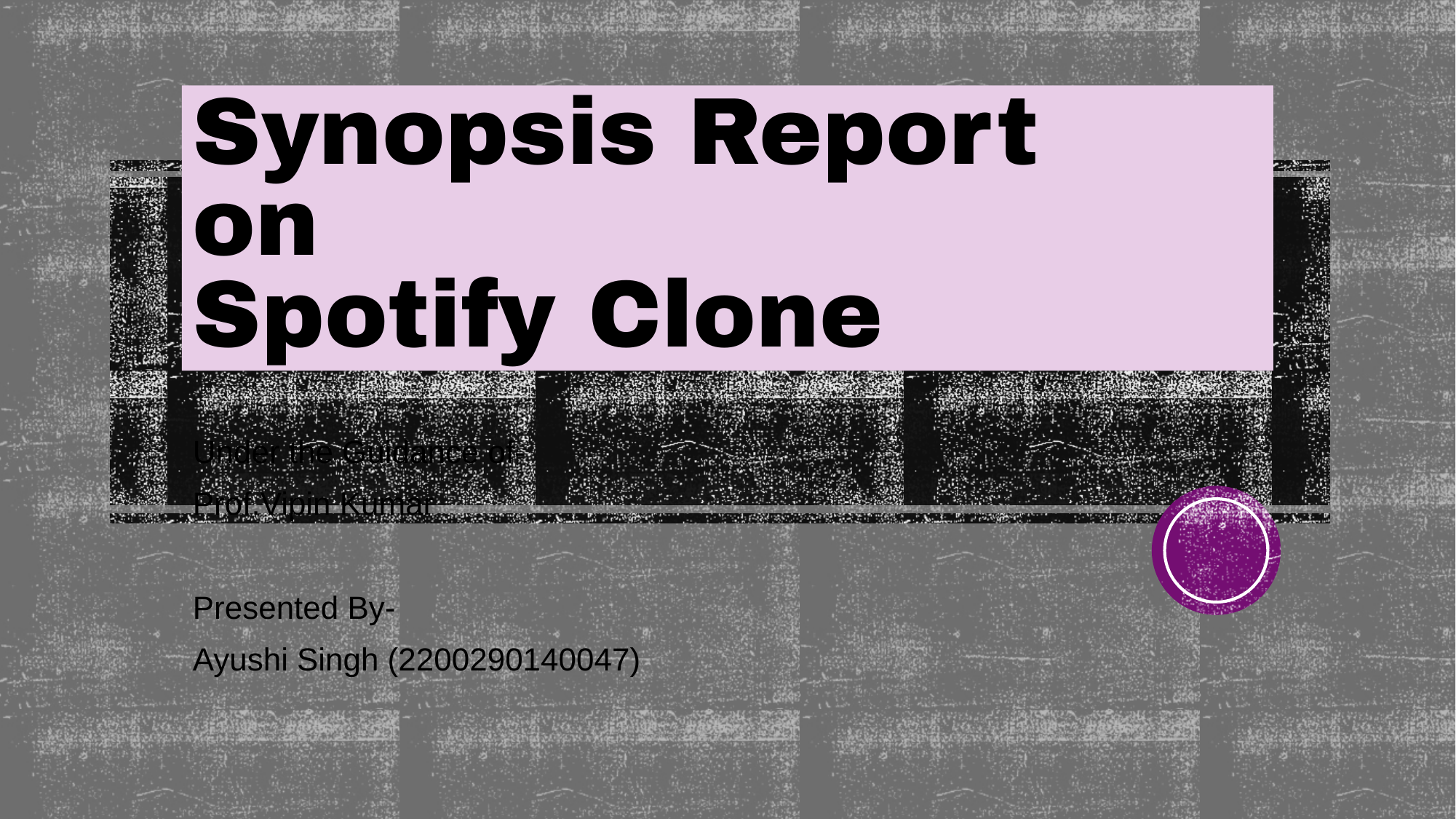

# Synopsis Report on Spotify Clone
Under the Guidance of-
Prof.Vipin Kumar

Presented By-
Ayushi Singh (2200290140047)